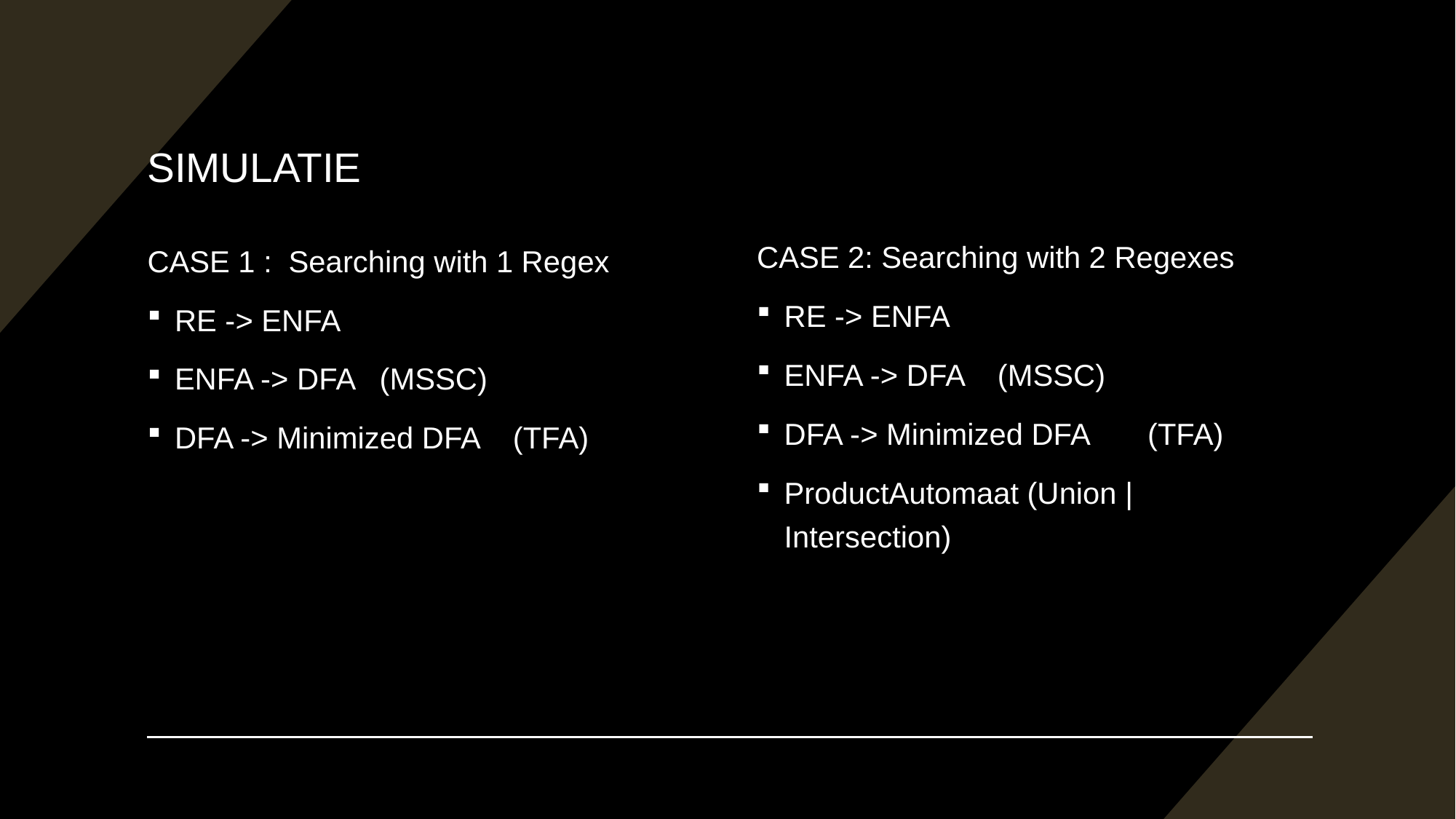

# SIMULATIE
CASE 2: Searching with 2 Regexes
RE -> ENFA
ENFA -> DFA    (MSSC)
DFA -> Minimized DFA       (TFA)
ProductAutomaat (Union | Intersection)
CASE 1 :  Searching with 1 Regex
RE -> ENFA
ENFA -> DFA   (MSSC)
DFA -> Minimized DFA    (TFA)